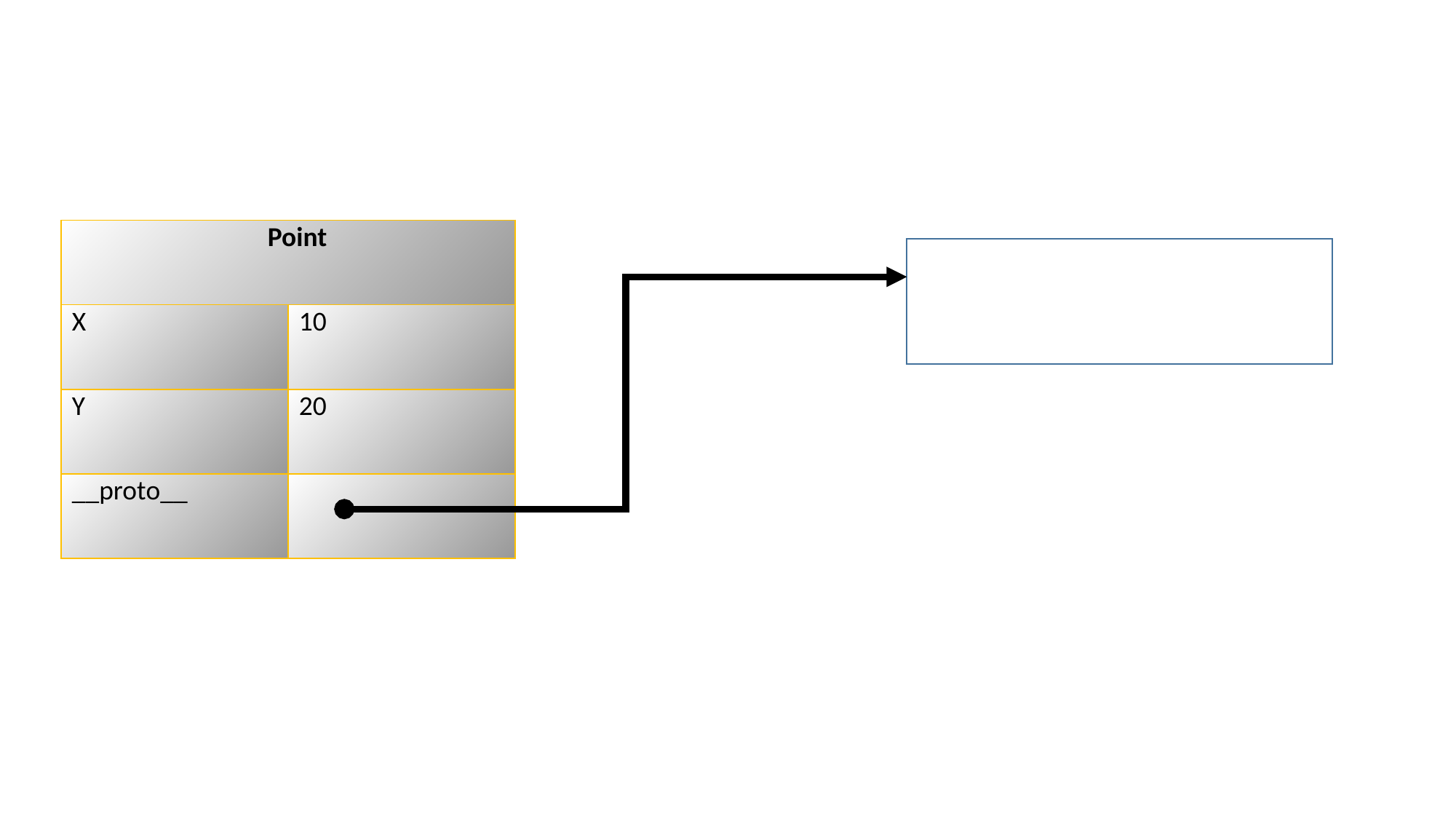

| Point |  |
| --- | --- |
| X | 10 |
| Y | 20 |
| \_\_proto\_\_ |  |